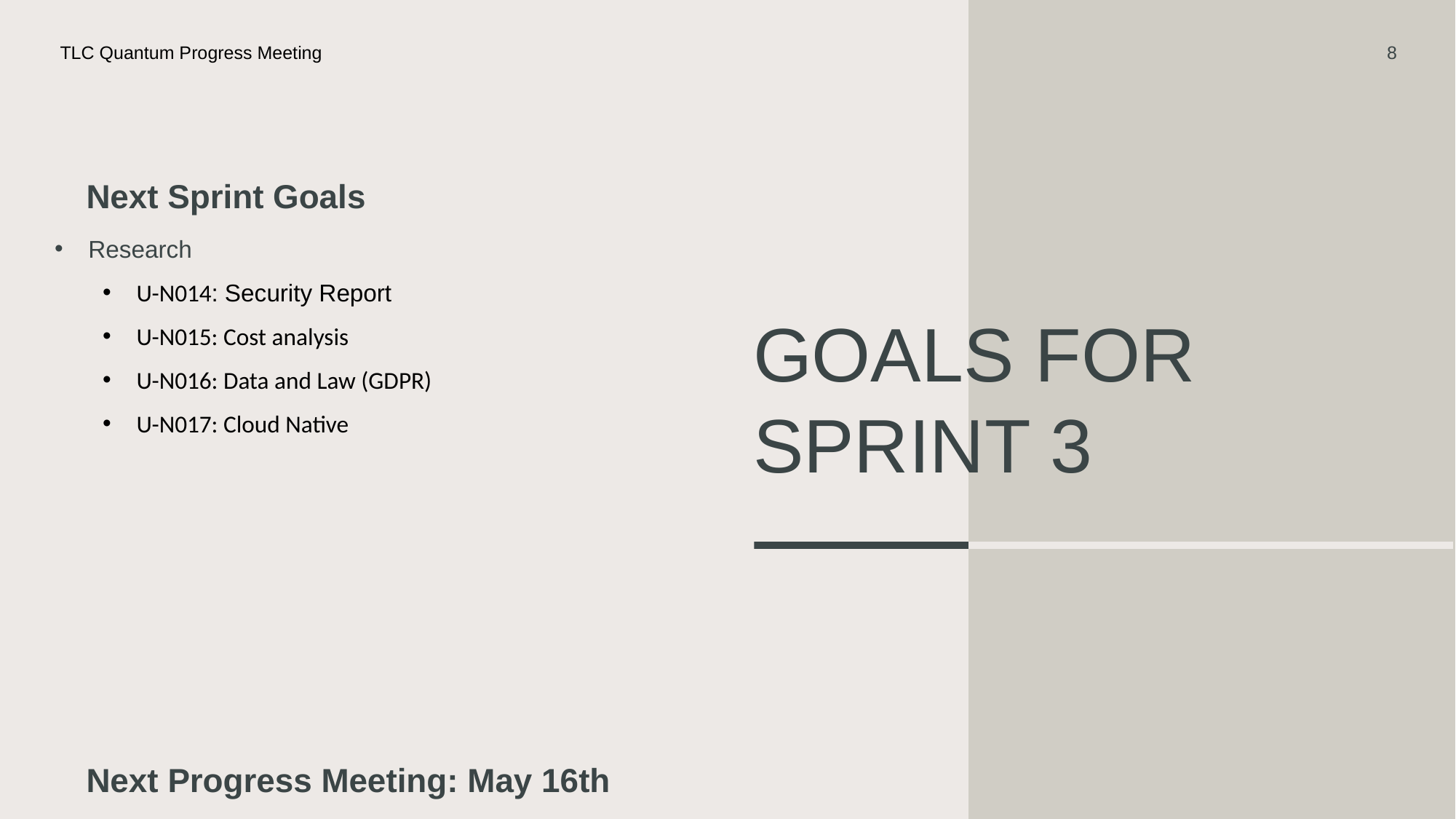

TLC Quantum Progress Meeting
8
Next Sprint Goals
Research
U-N014: Security Report
U-N015: Cost analysis
U-N016: Data and Law (GDPR)
U-N017: Cloud Native

# Goals for sprint 3
Next Progress Meeting: May 16th